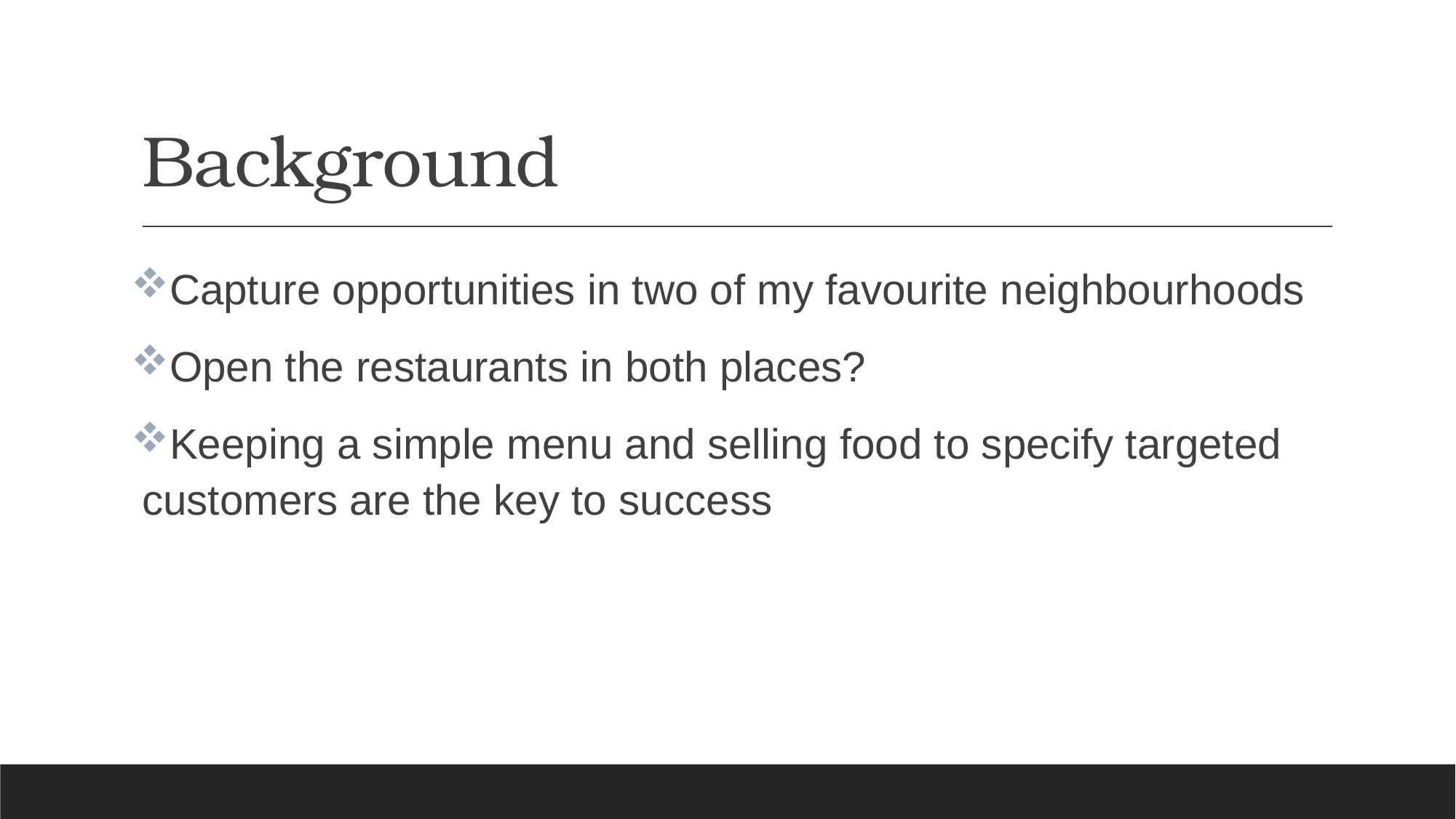

# Background
Capture opportunities in two of my favourite neighbourhoods
Open the restaurants in both places?
Keeping a simple menu and selling food to specify targeted customers are the key to success